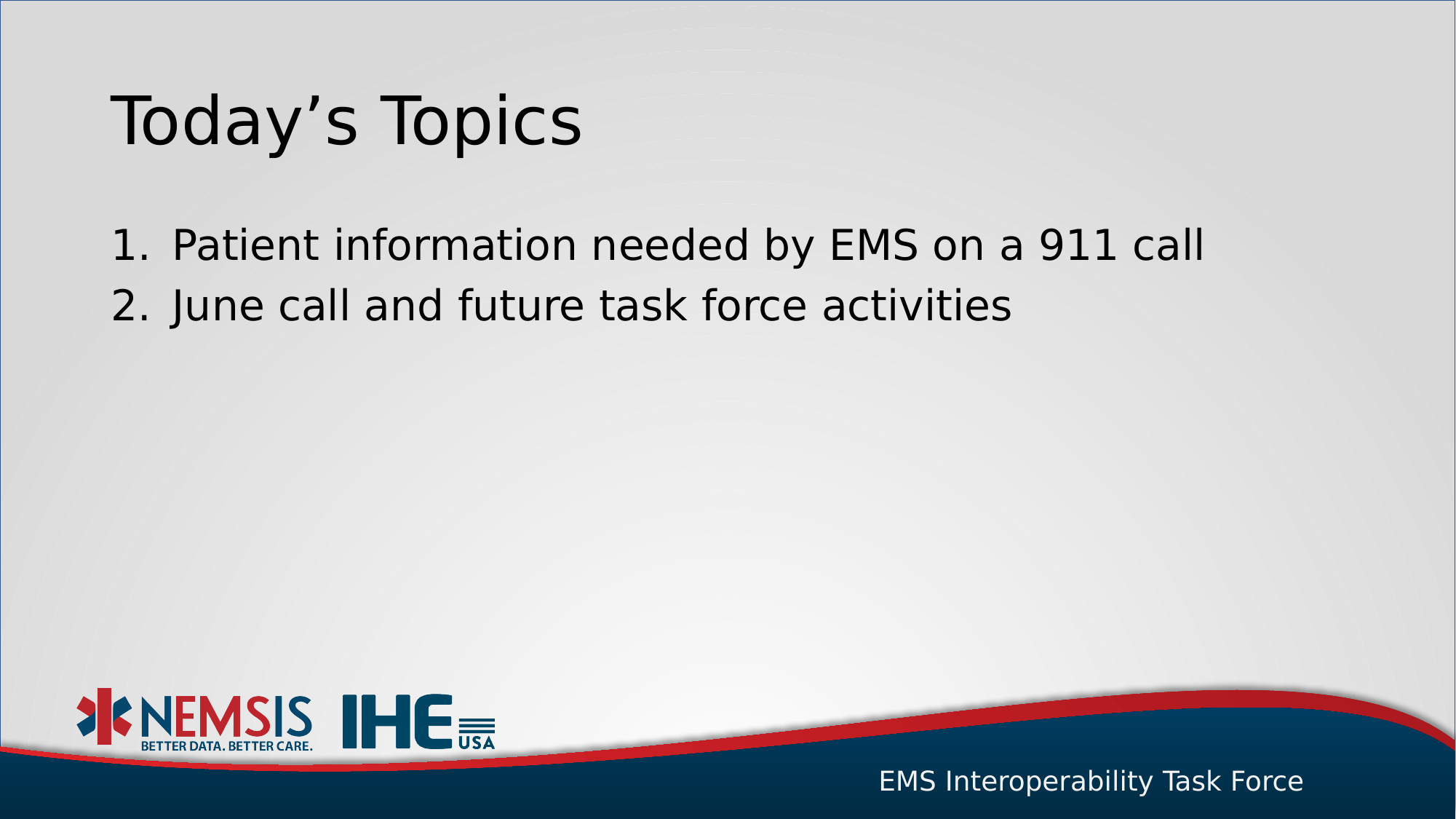

# Today’s Topics
Patient information needed by EMS on a 911 call
June call and future task force activities